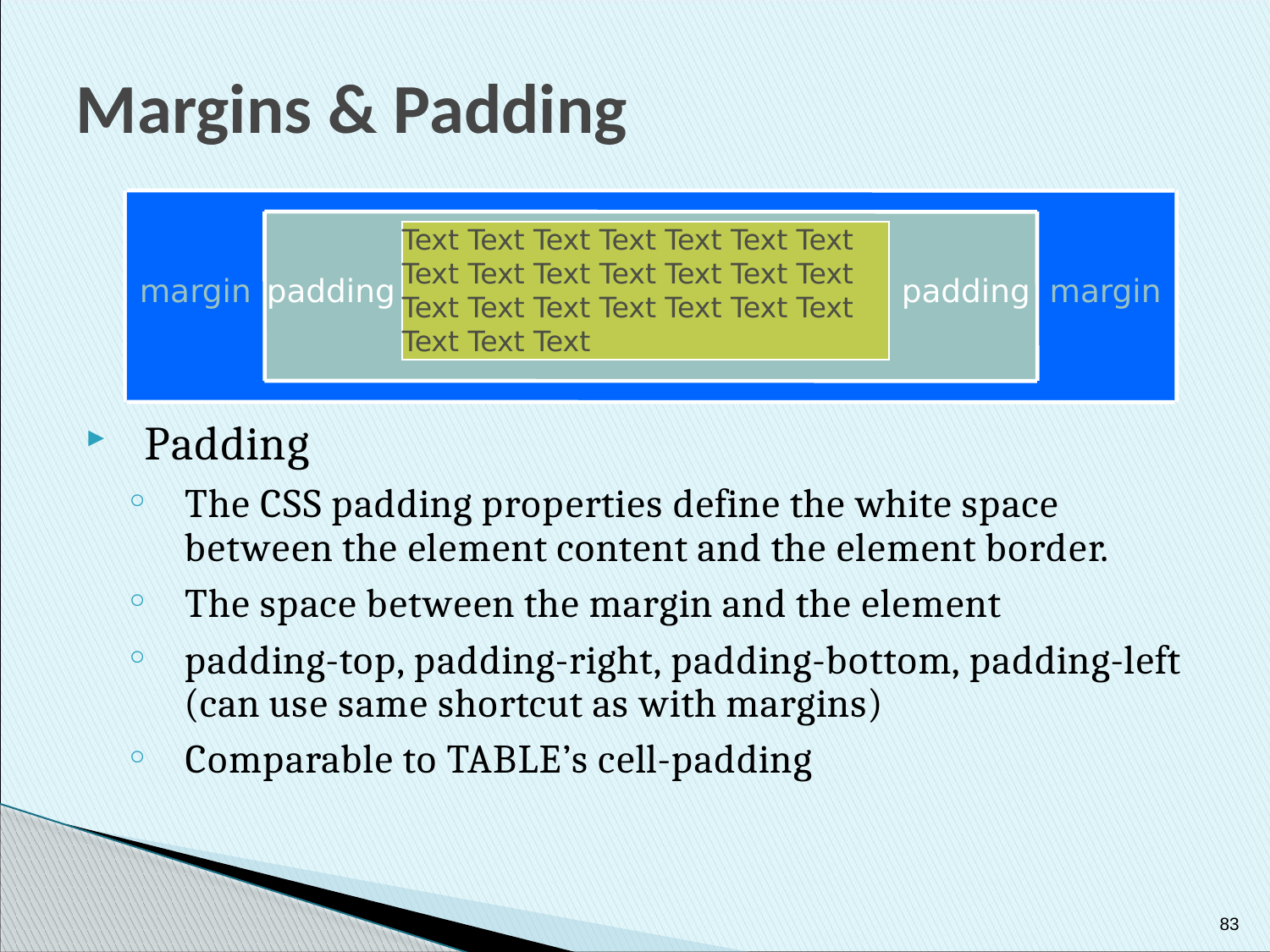

# Margins & Padding

Text Text Text Text Text Text Text Text Text Text Text Text Text Text Text Text Text Text Text Text Text Text Text Text
margin
padding
padding
margin

Padding
The CSS padding properties define the white space between the element content and the element border.
The space between the margin and the element
padding-top, padding-right, padding-bottom, padding-left (can use same shortcut as with margins)
Comparable to TABLE’s cell-padding
83